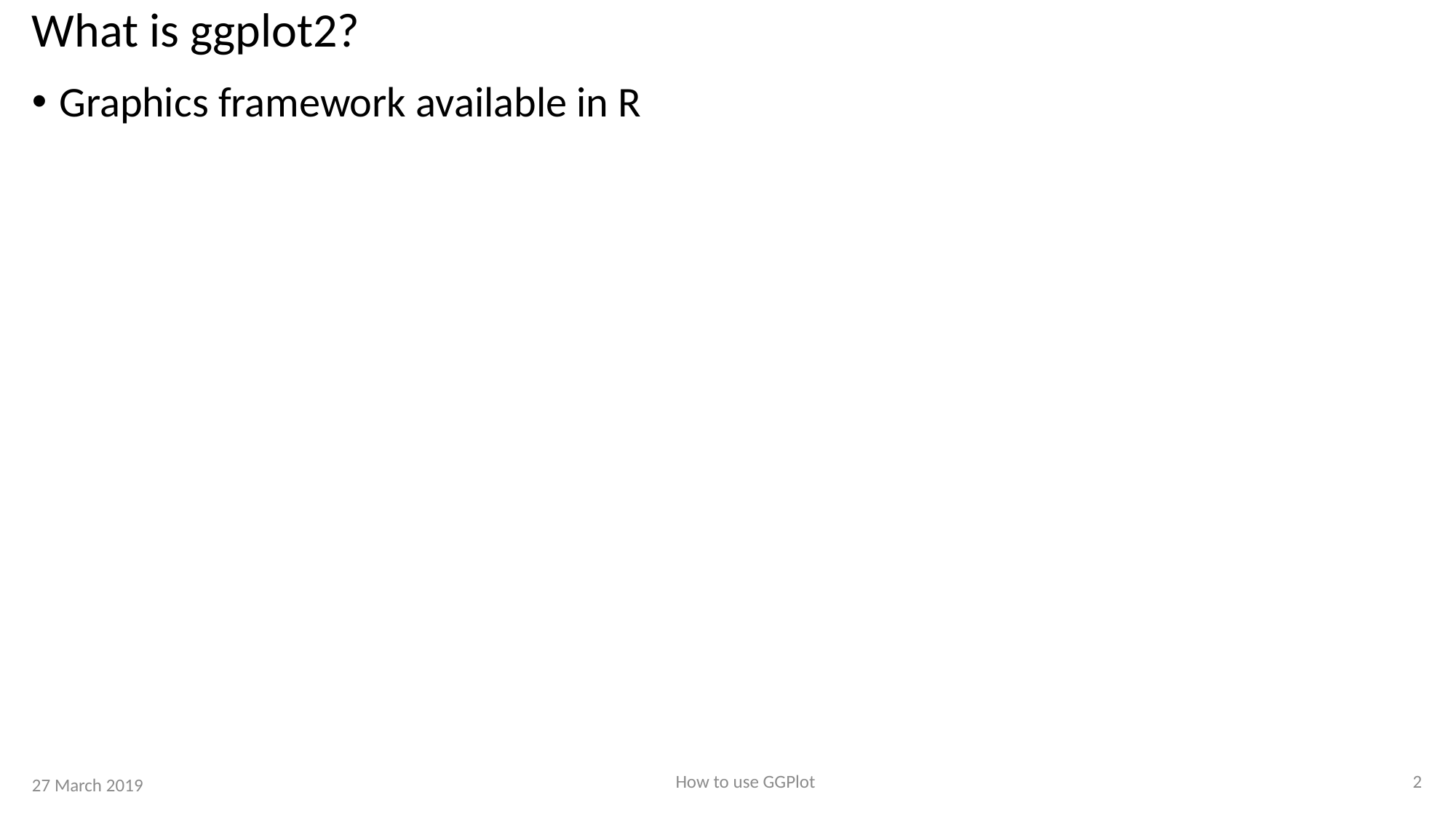

# What is ggplot2?
Graphics framework available in R

2
How to use GGPlot
27 March 2019